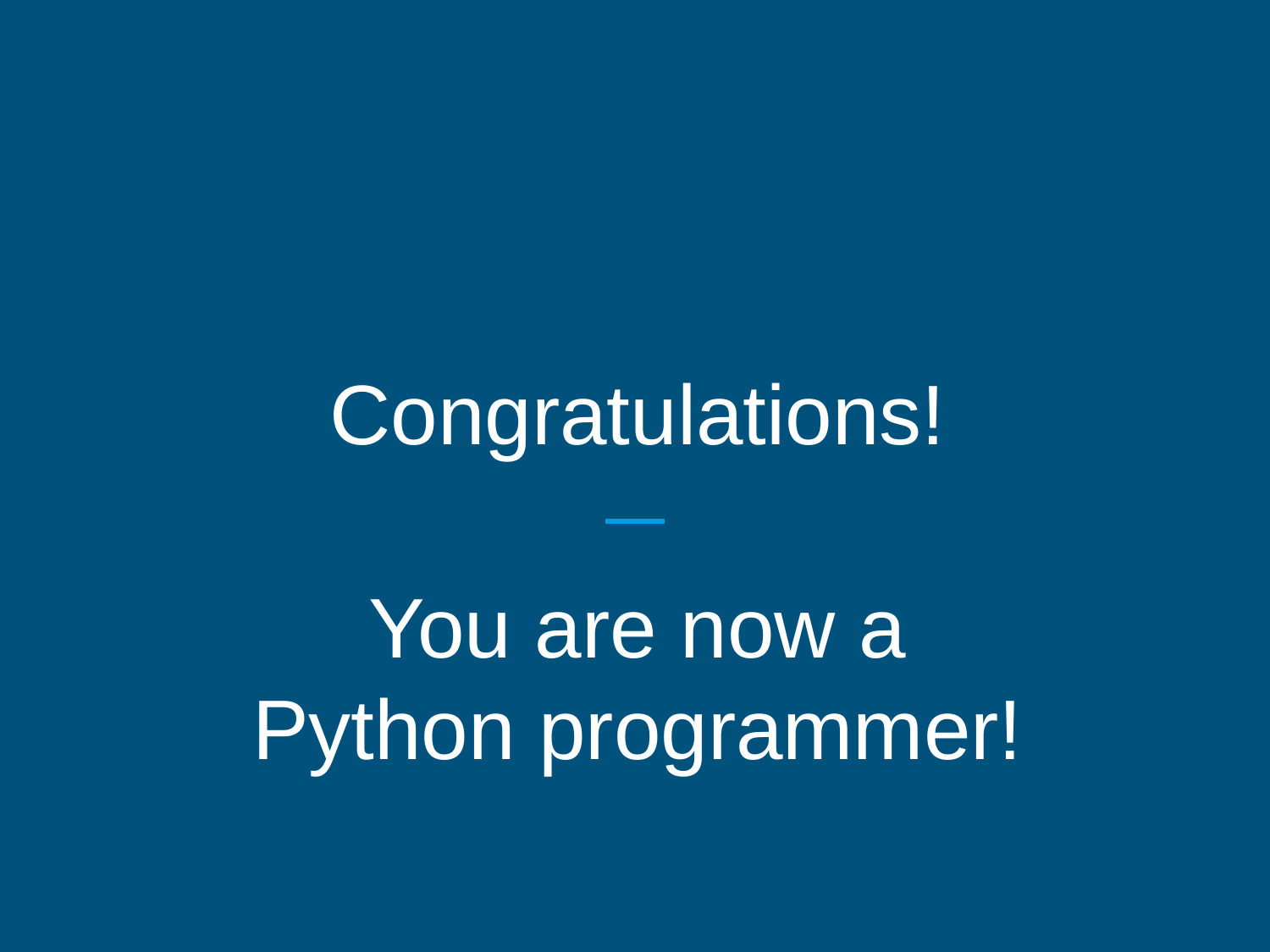

# Congratulations!
You are now a
Python programmer!